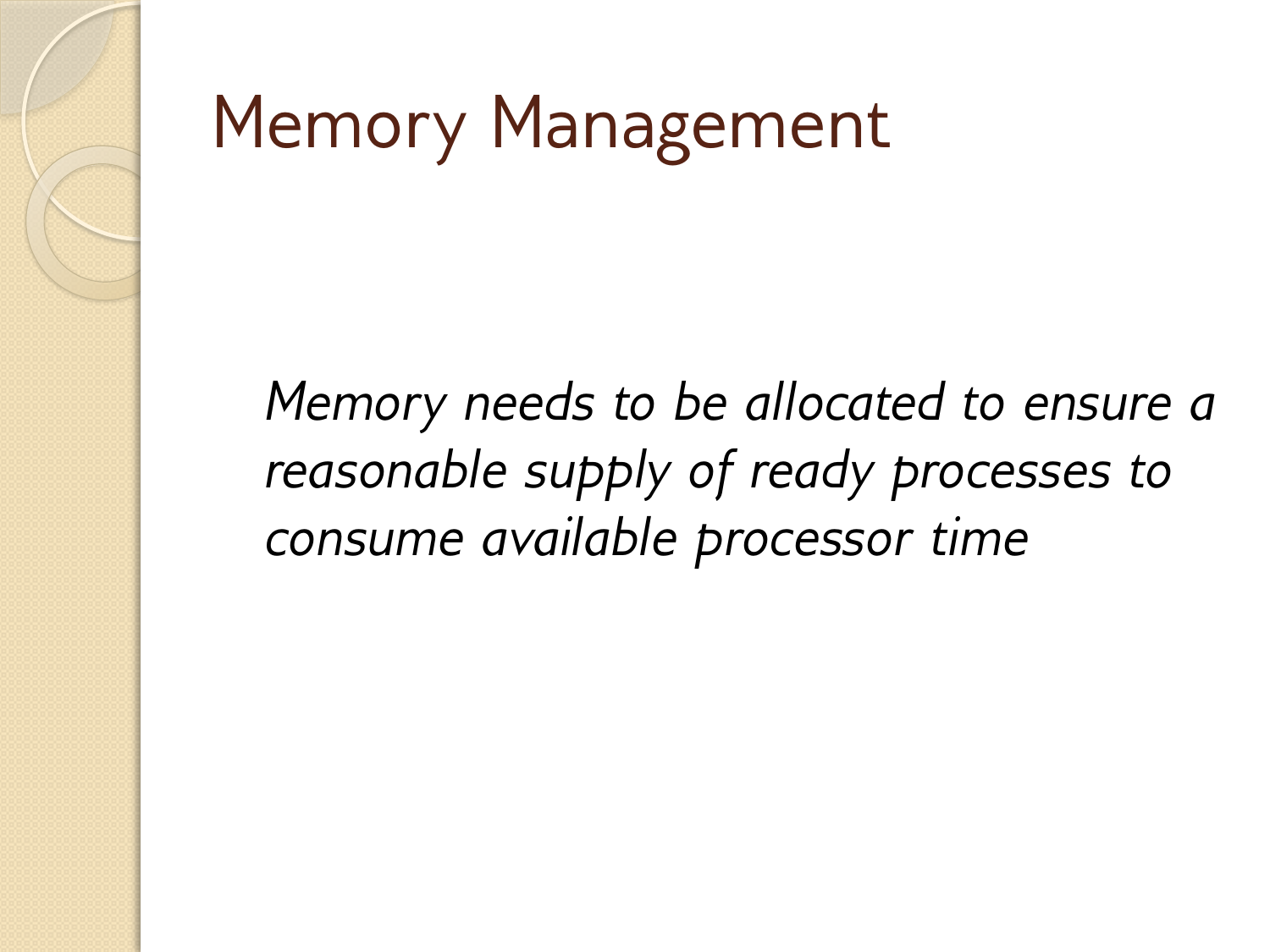

# Memory Management

Memory needs to be allocated to ensure a reasonable supply of ready processes to consume available processor time